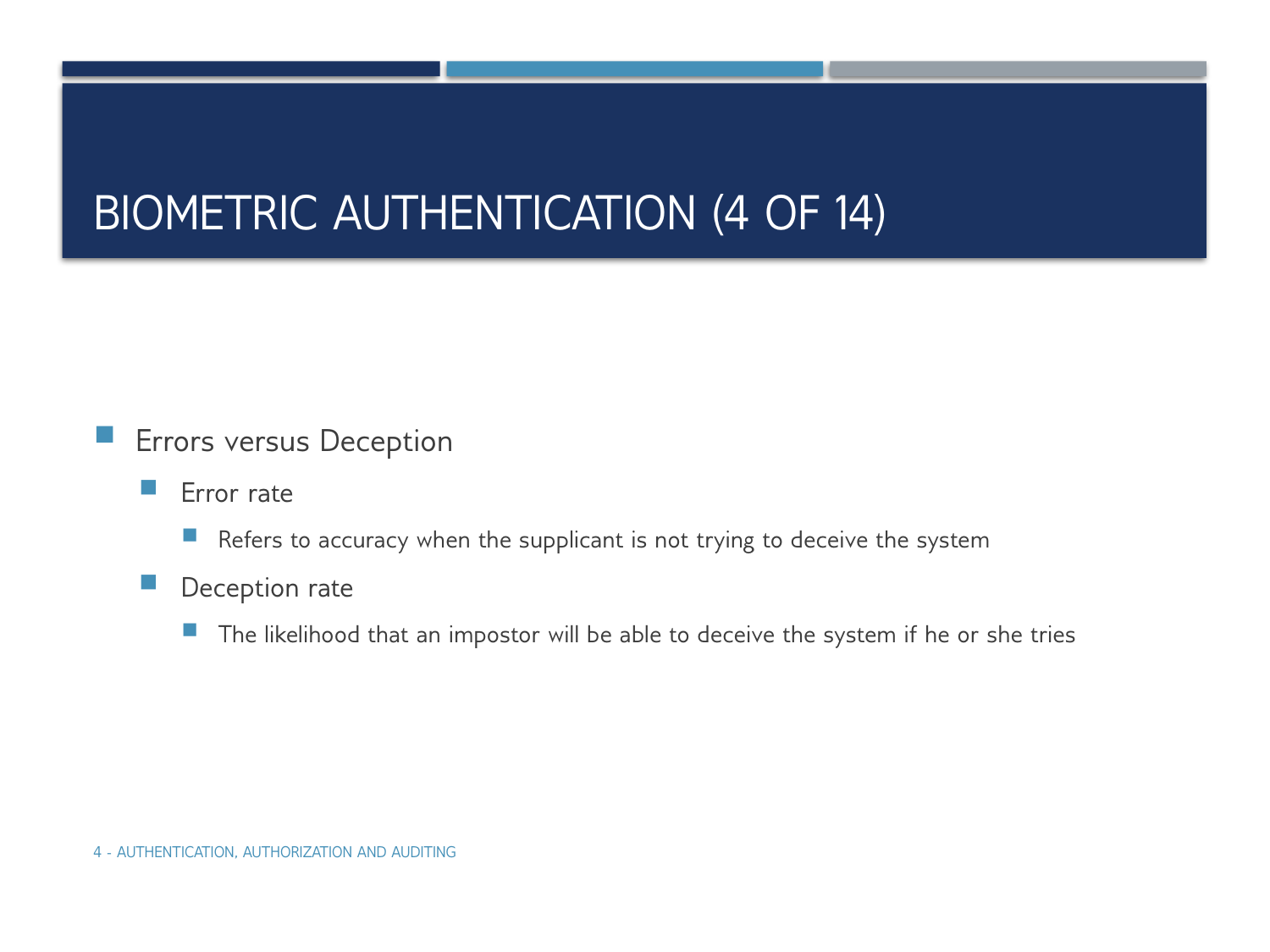

# Biometric Authentication (4 of 14)
Errors versus Deception
Error rate
Refers to accuracy when the supplicant is not trying to deceive the system
Deception rate
The likelihood that an impostor will be able to deceive the system if he or she tries

4 - Authentication, Authorization and Auditing
5-16